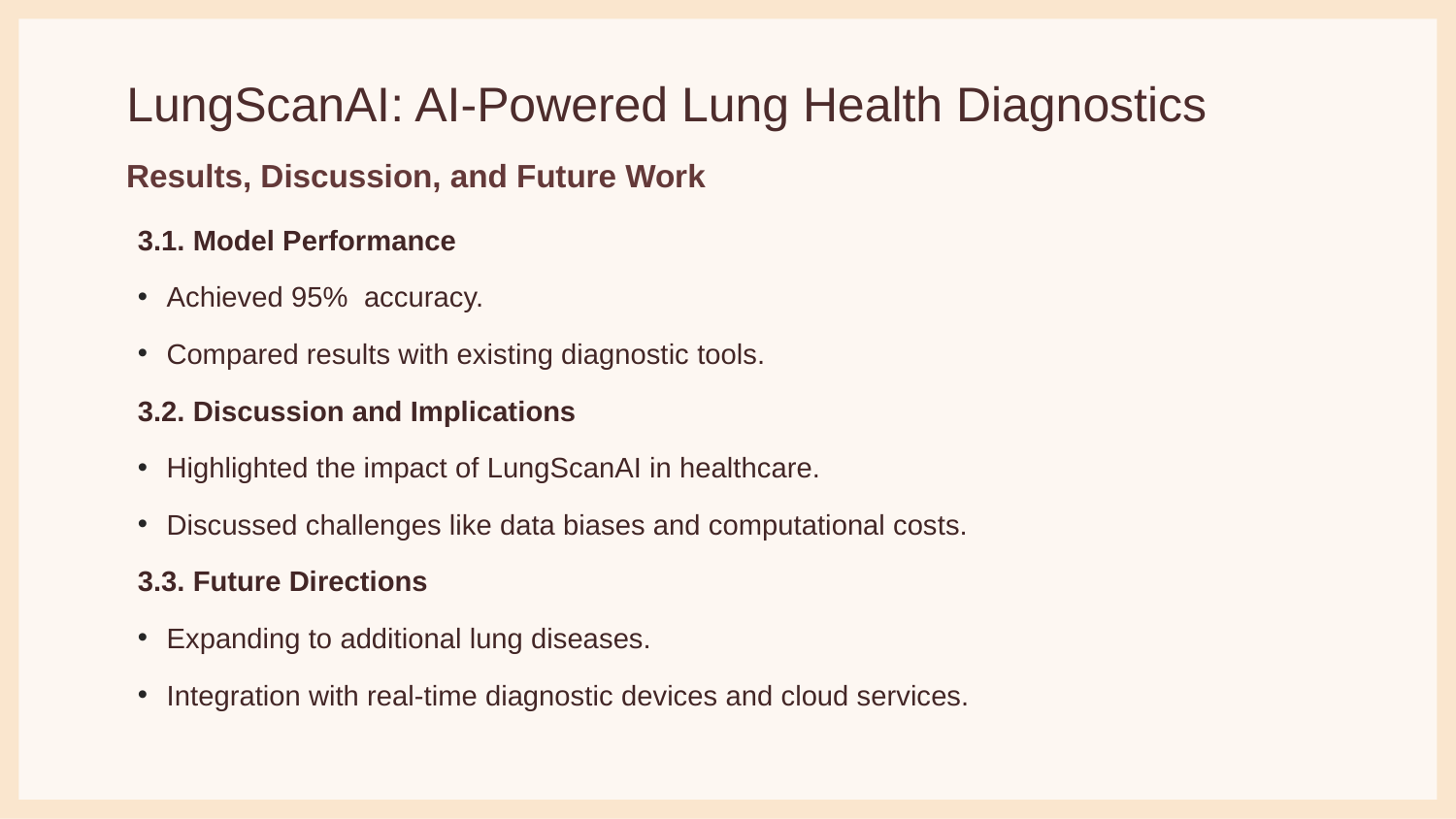

# LungScanAI: AI-Powered Lung Health Diagnostics
Results, Discussion, and Future Work
3.1. Model Performance
Achieved 95%  accuracy.
Compared results with existing diagnostic tools.
3.2. Discussion and Implications
Highlighted the impact of LungScanAI in healthcare.
Discussed challenges like data biases and computational costs.
3.3. Future Directions
Expanding to additional lung diseases.
Integration with real-time diagnostic devices and cloud services.